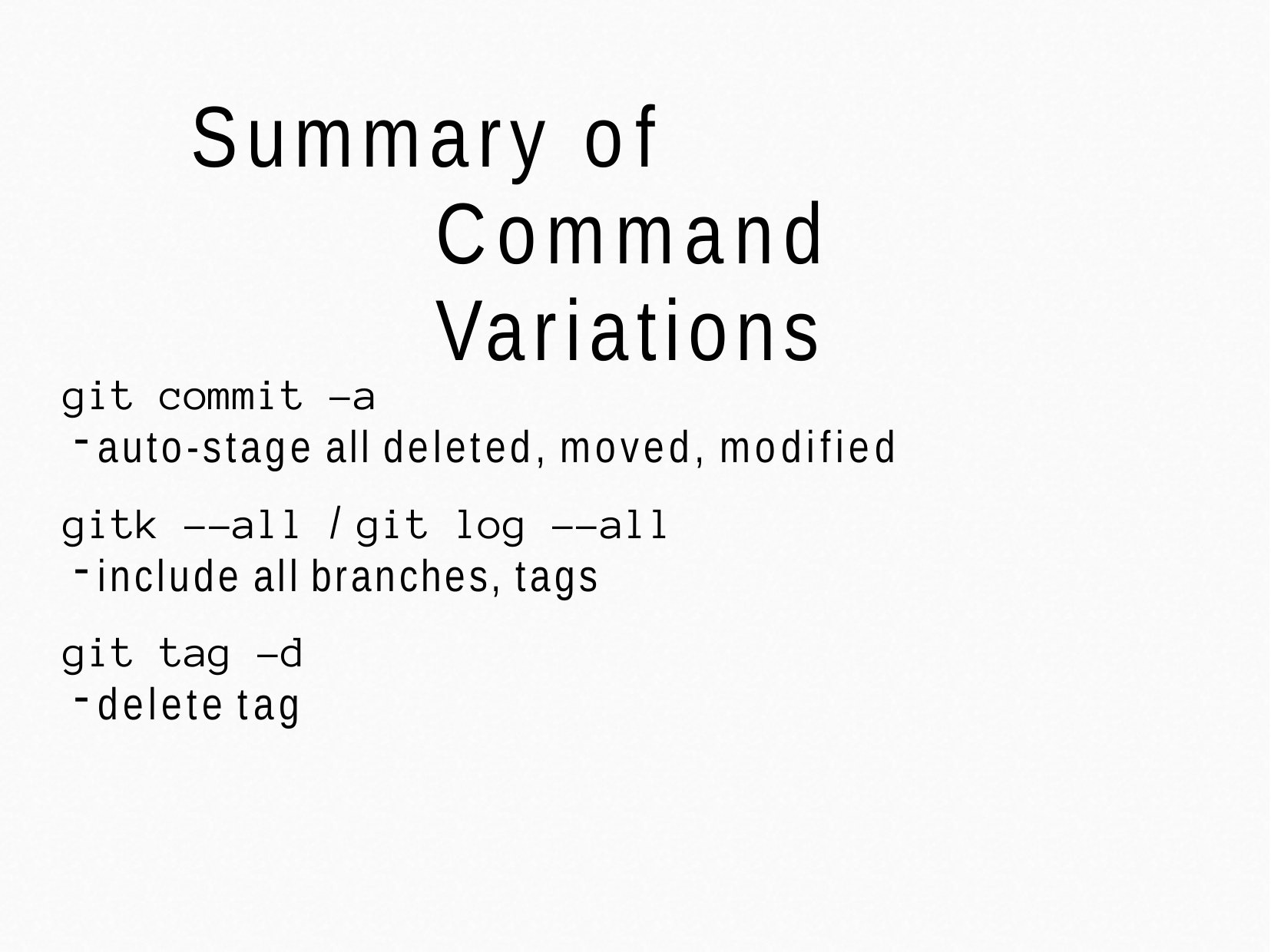

# Summary of Command  Variations
git commit -a
auto-stage all deleted, moved, modified
gitk --all / git log --all
include all branches, tags
git tag -d
delete tag